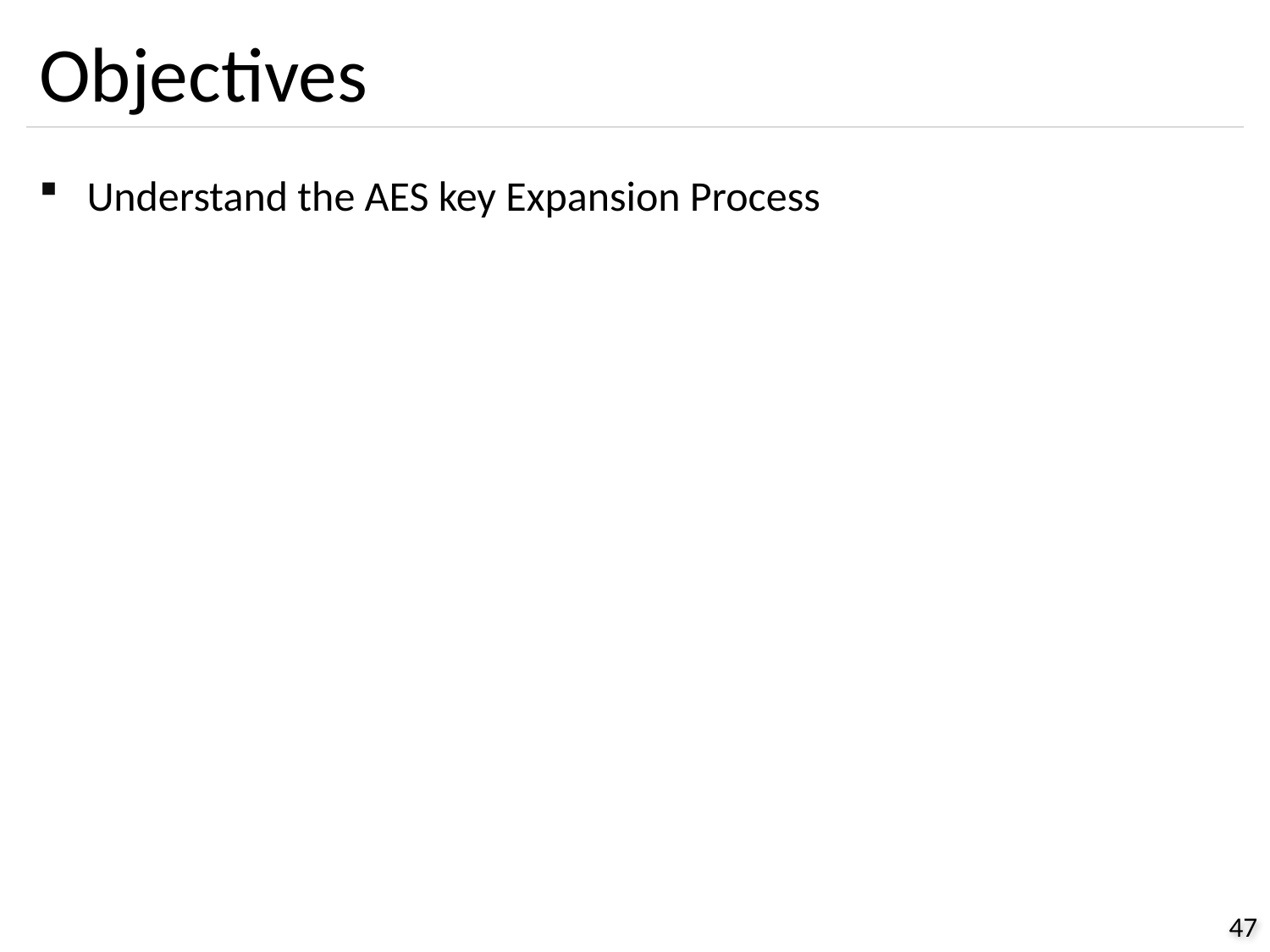

# Objectives
Understand the AES key Expansion Process